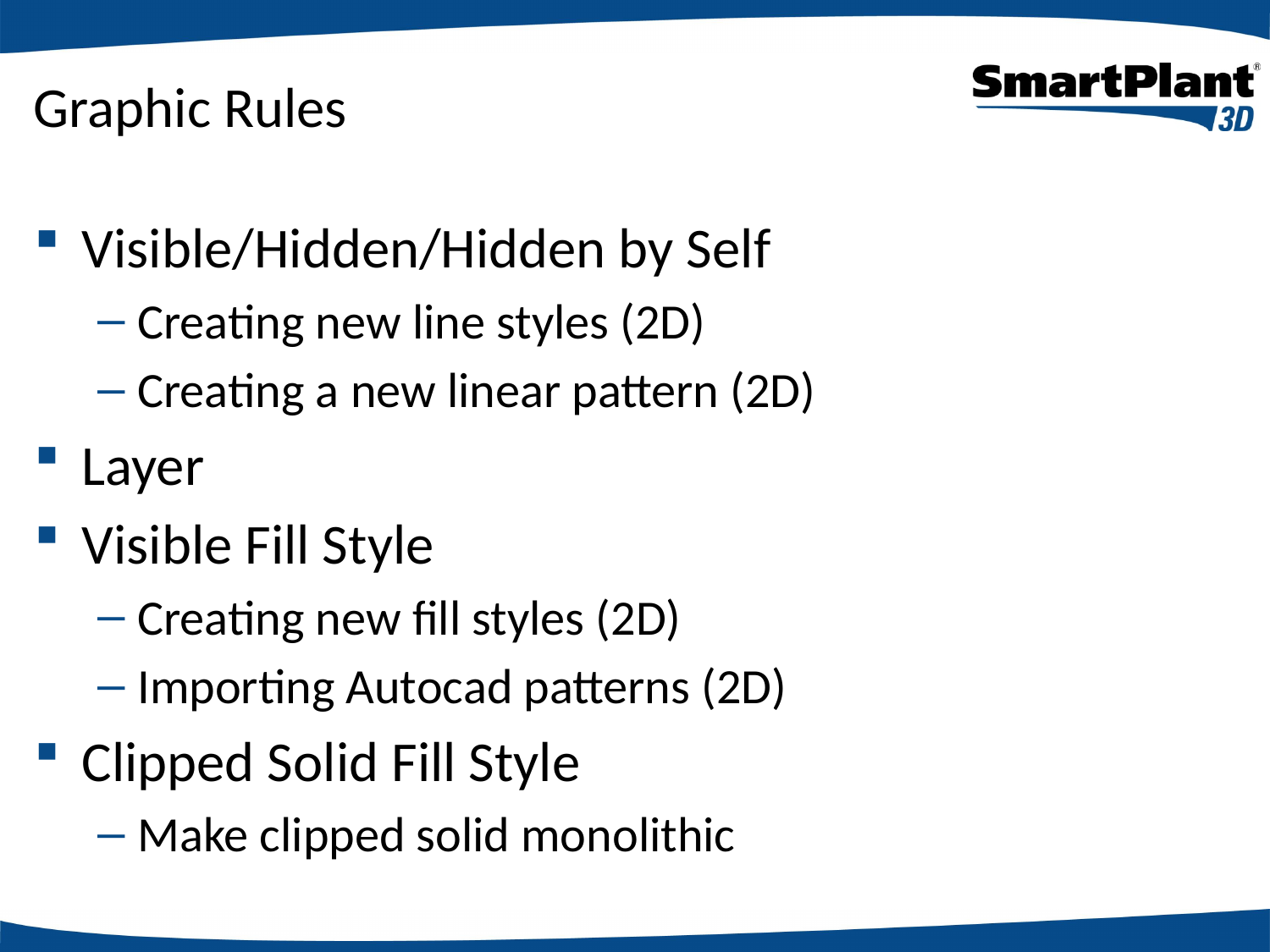

# Graphic Rules
Visible/Hidden/Hidden by Self
Creating new line styles (2D)
Creating a new linear pattern (2D)
Layer
Visible Fill Style
Creating new fill styles (2D)
Importing Autocad patterns (2D)
Clipped Solid Fill Style
Make clipped solid monolithic